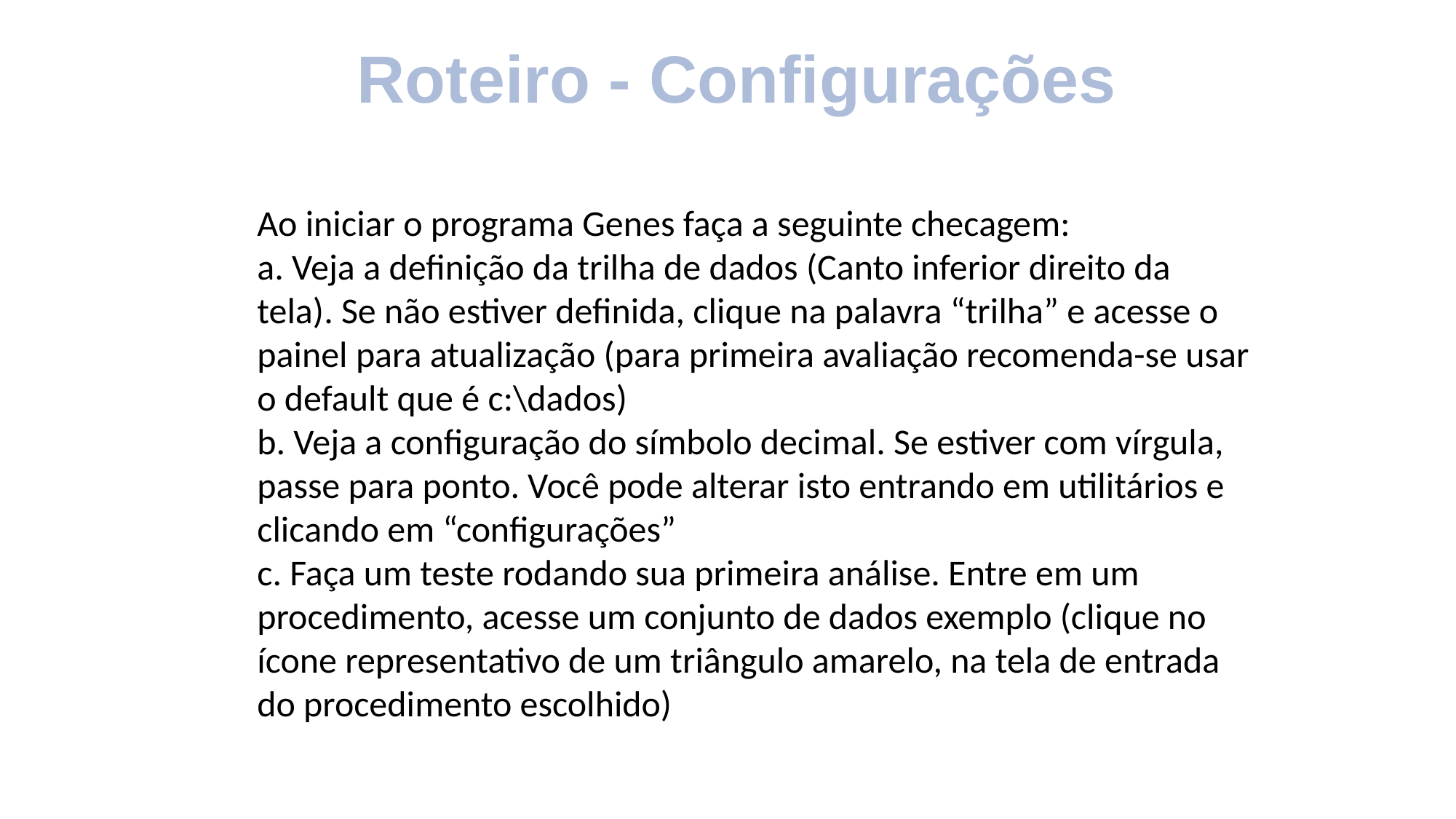

Roteiro - Configurações
Ao iniciar o programa Genes faça a seguinte checagem:
a. Veja a definição da trilha de dados (Canto inferior direito da tela). Se não estiver definida, clique na palavra “trilha” e acesse o painel para atualização (para primeira avaliação recomenda-se usar o default que é c:\dados)
b. Veja a configuração do símbolo decimal. Se estiver com vírgula, passe para ponto. Você pode alterar isto entrando em utilitários e clicando em “configurações”
c. Faça um teste rodando sua primeira análise. Entre em um procedimento, acesse um conjunto de dados exemplo (clique no ícone representativo de um triângulo amarelo, na tela de entrada do procedimento escolhido)